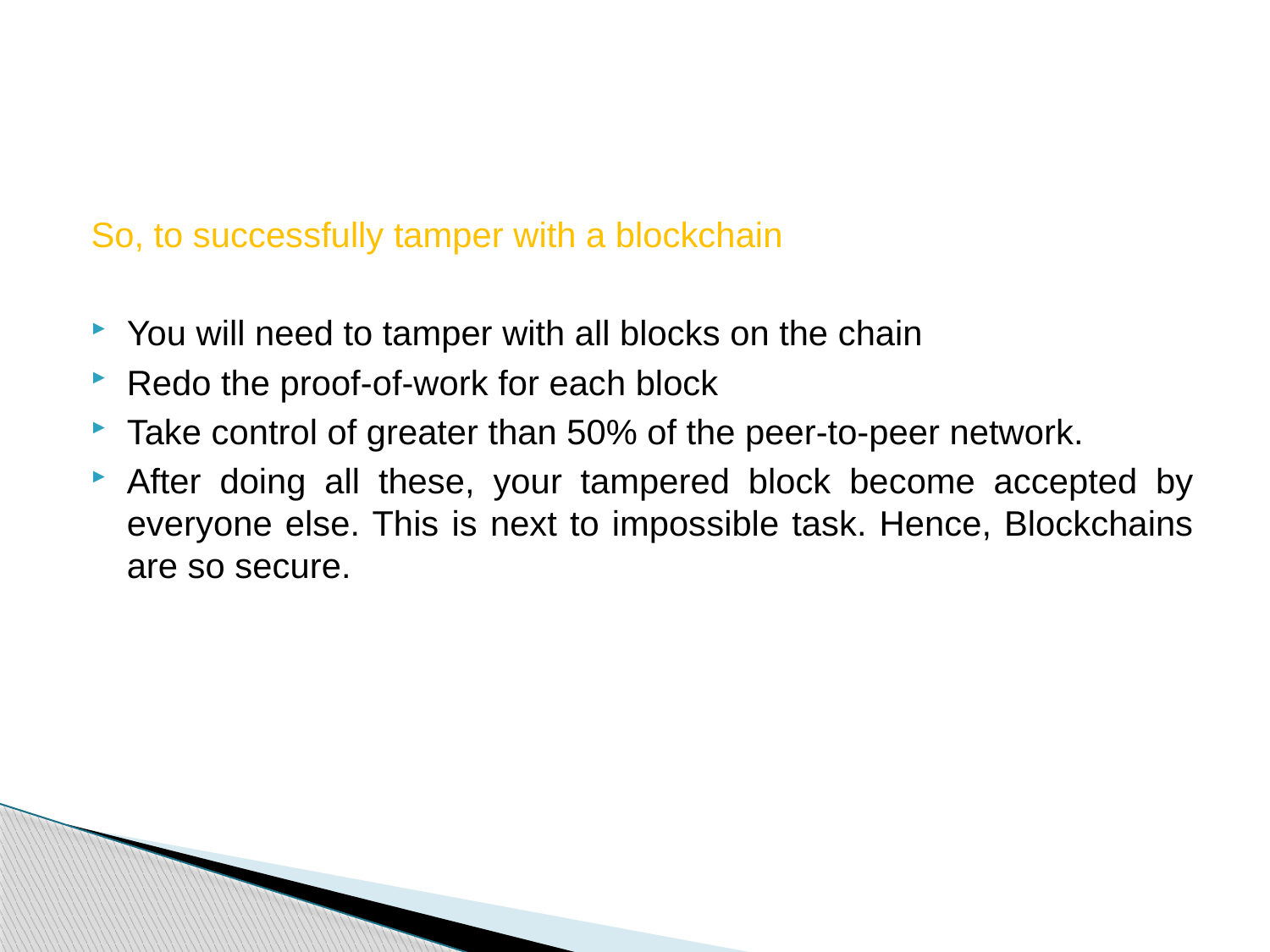

#
So, to successfully tamper with a blockchain

You will need to tamper with all blocks on the chain
Redo the proof-of-work for each block
Take control of greater than 50% of the peer-to-peer network.
After doing all these, your tampered block become accepted by everyone else. This is next to impossible task. Hence, Blockchains are so secure.